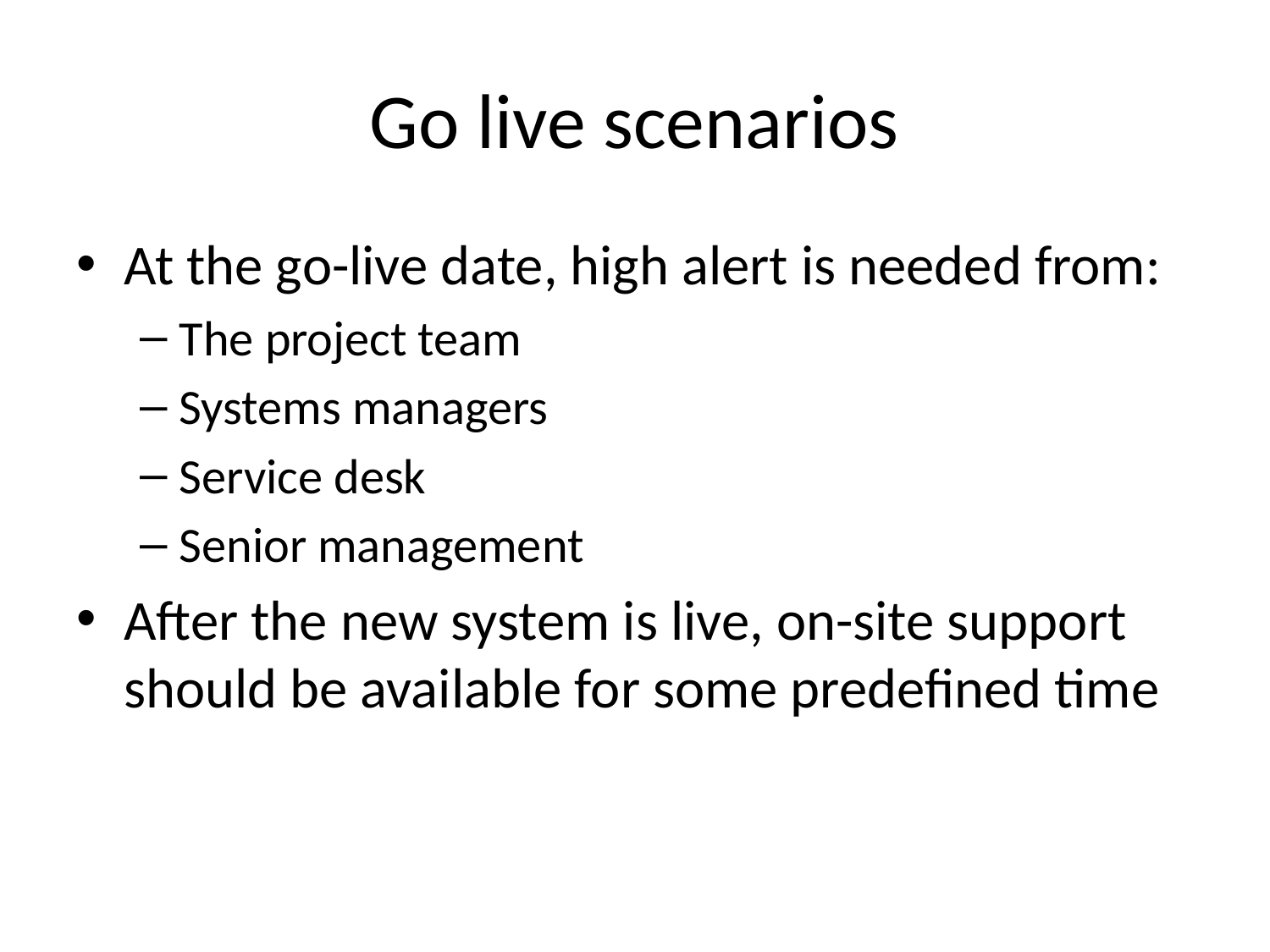

# Go live scenarios
At the go-live date, high alert is needed from:
The project team
Systems managers
Service desk
Senior management
After the new system is live, on-site support should be available for some predefined time